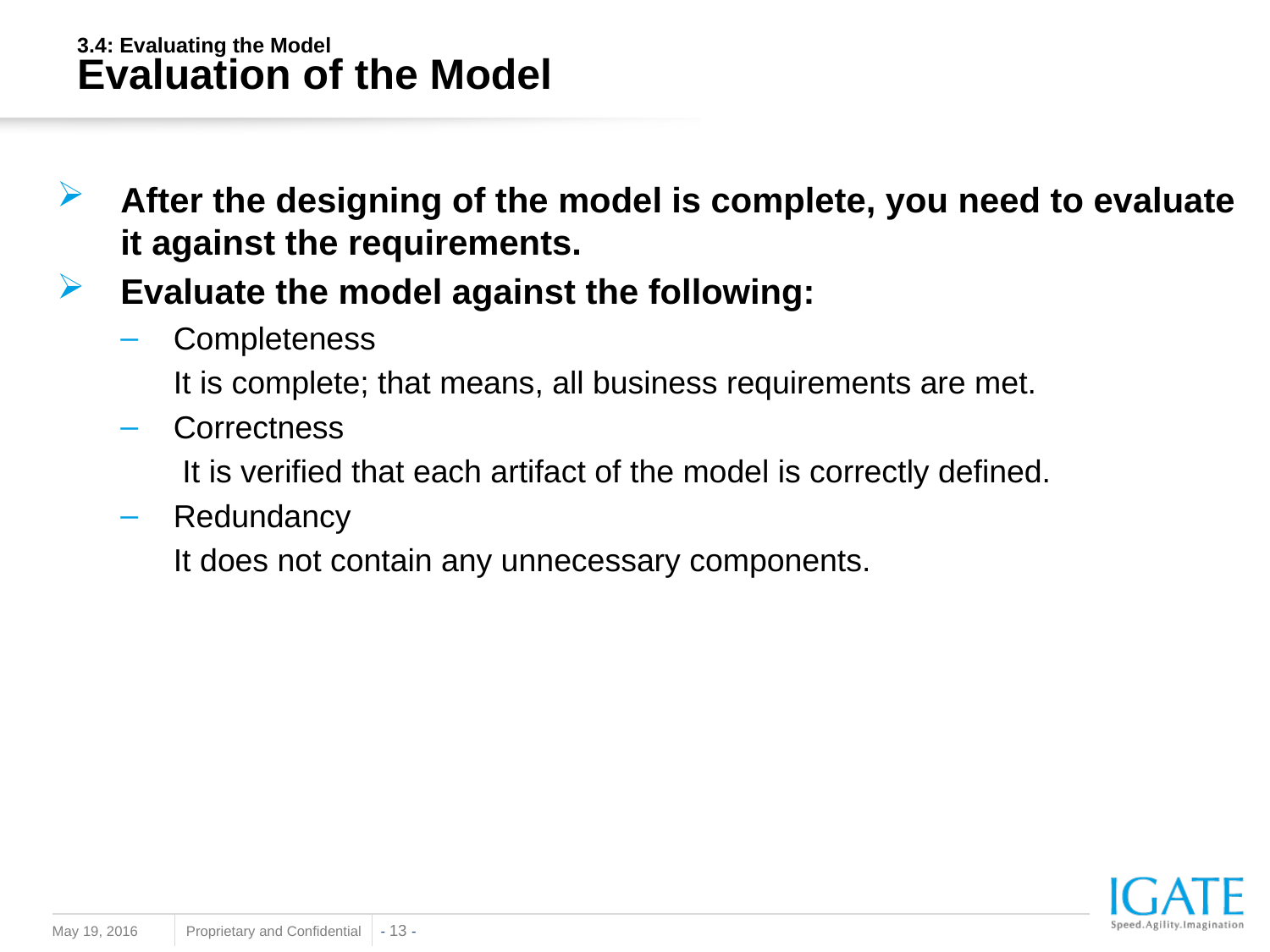

3.4: Evaluating the Model
Evaluation of the Model
After the designing of the model is complete, you need to evaluate it against the requirements.
Evaluate the model against the following:
Completeness
	It is complete; that means, all business requirements are met.
Correctness
	 It is verified that each artifact of the model is correctly defined.
Redundancy
	It does not contain any unnecessary components.